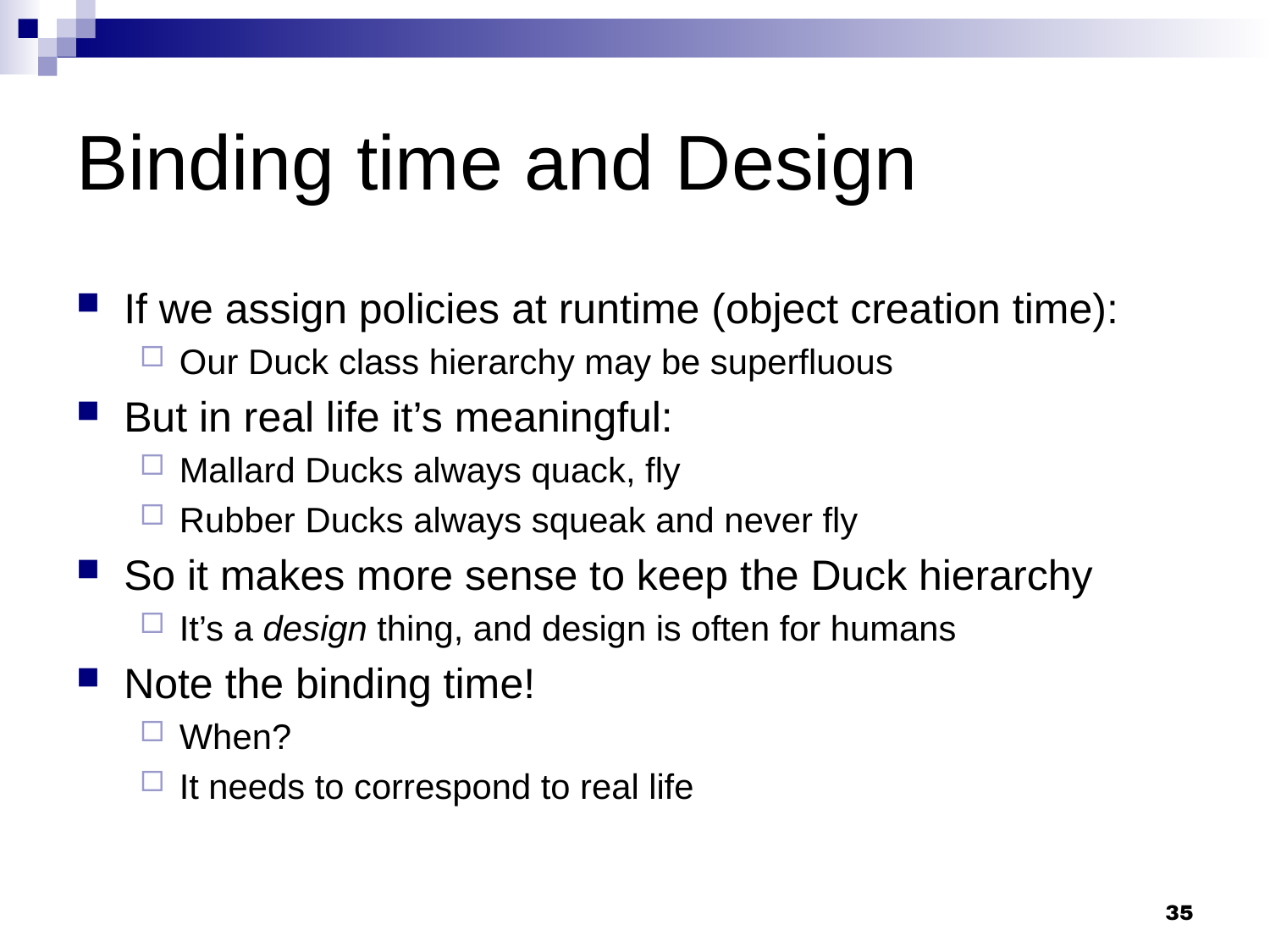

# Binding time and Design
If we assign policies at runtime (object creation time):
Our Duck class hierarchy may be superfluous
But in real life it’s meaningful:
Mallard Ducks always quack, fly
Rubber Ducks always squeak and never fly
So it makes more sense to keep the Duck hierarchy
It’s a design thing, and design is often for humans
Note the binding time!
When?
It needs to correspond to real life
35